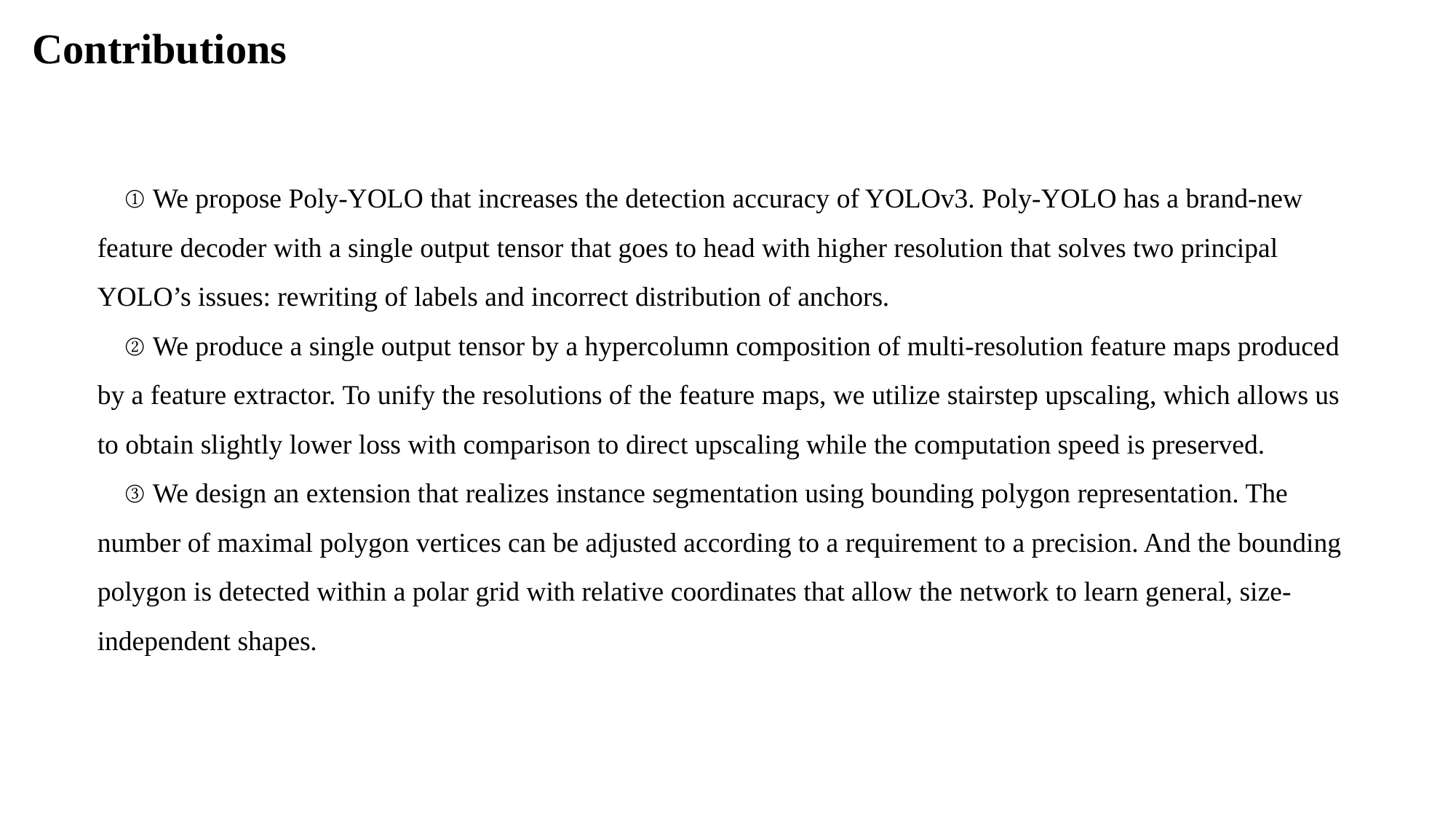

Contributions
    ① We propose Poly-YOLO that increases the detection accuracy of YOLOv3. Poly-YOLO has a brand-new feature decoder with a single output tensor that goes to head with higher resolution that solves two principal YOLO’s issues: rewriting of labels and incorrect distribution of anchors.
    ② We produce a single output tensor by a hypercolumn composition of multi-resolution feature maps produced by a feature extractor. To unify the resolutions of the feature maps, we utilize stairstep upscaling, which allows us to obtain slightly lower loss with comparison to direct upscaling while the computation speed is preserved.
    ③ We design an extension that realizes instance segmentation using bounding polygon representation. The number of maximal polygon vertices can be adjusted according to a requirement to a precision. And the bounding polygon is detected within a polar grid with relative coordinates that allow the network to learn general, size-independent shapes.